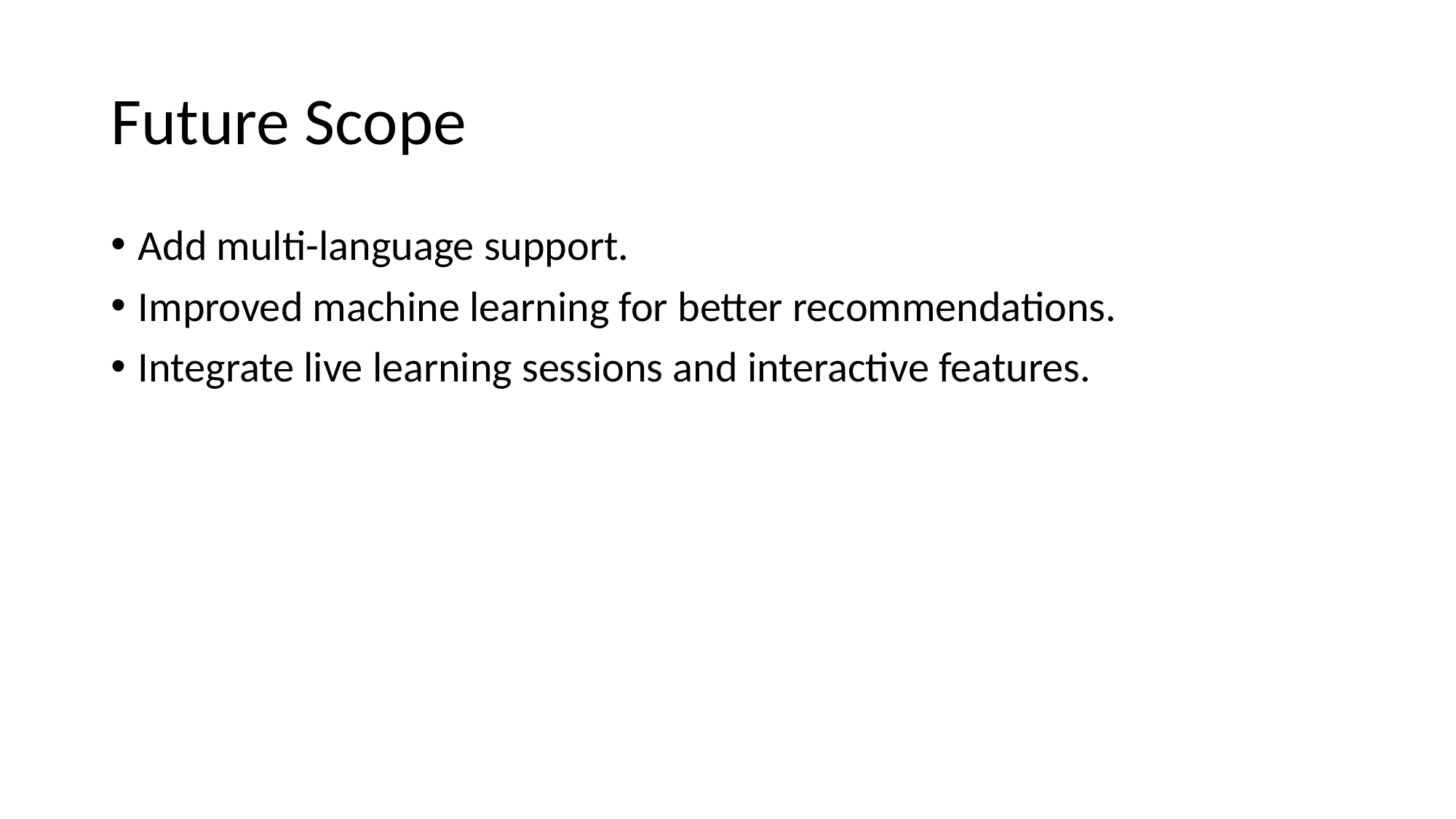

# Future Scope
Add multi-language support.
Improved machine learning for better recommendations.
Integrate live learning sessions and interactive features.